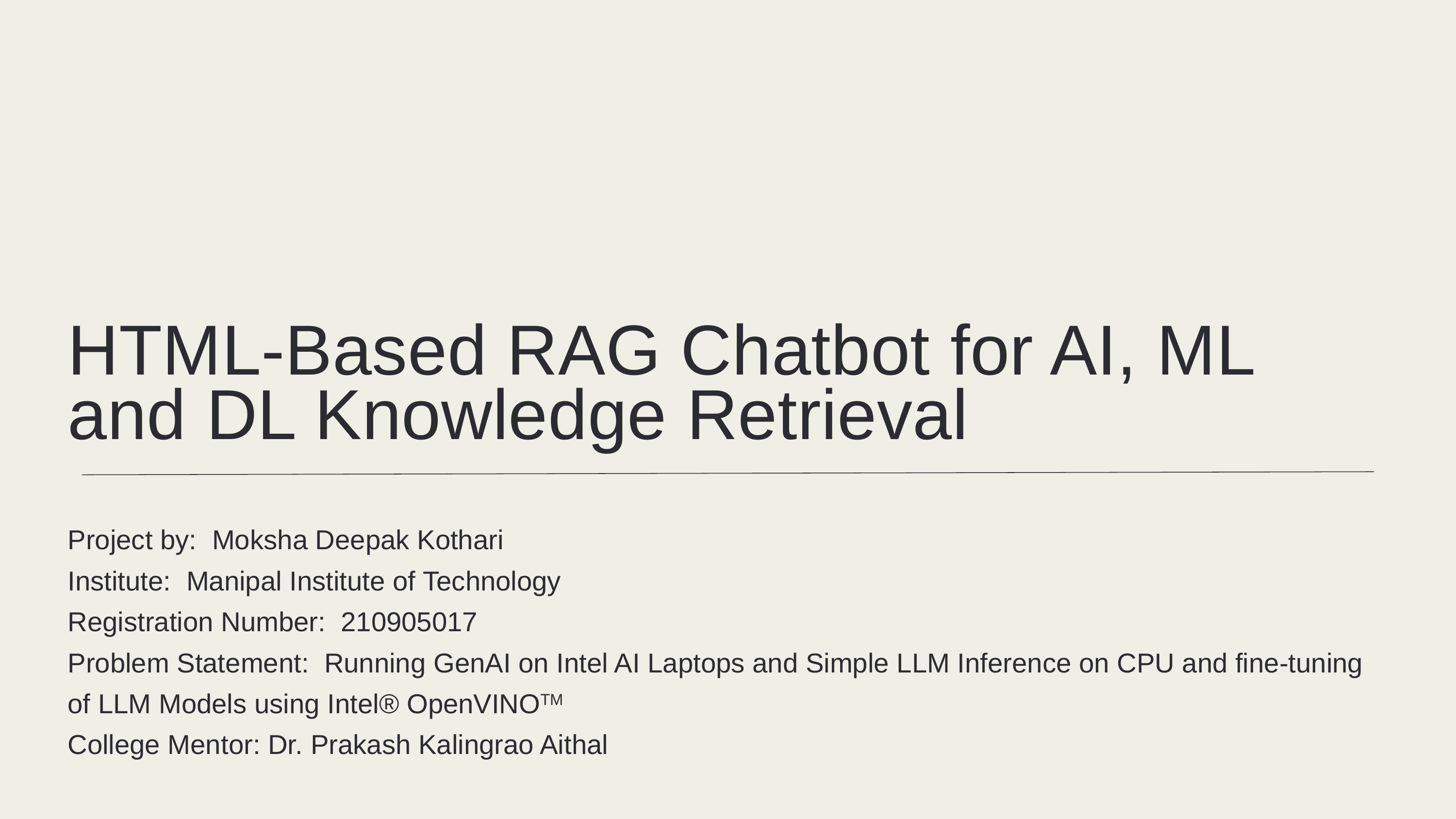

HTML-Based RAG Chatbot for AI, ML and DL Knowledge Retrieval

Project by:  Moksha Deepak Kothari
Institute:  Manipal Institute of Technology
Registration Number:  210905017
Problem Statement:  Running GenAI on Intel AI Laptops and Simple LLM Inference on CPU and fine-tuning of LLM Models using Intel® OpenVINOTM
College Mentor: Dr. Prakash Kalingrao Aithal